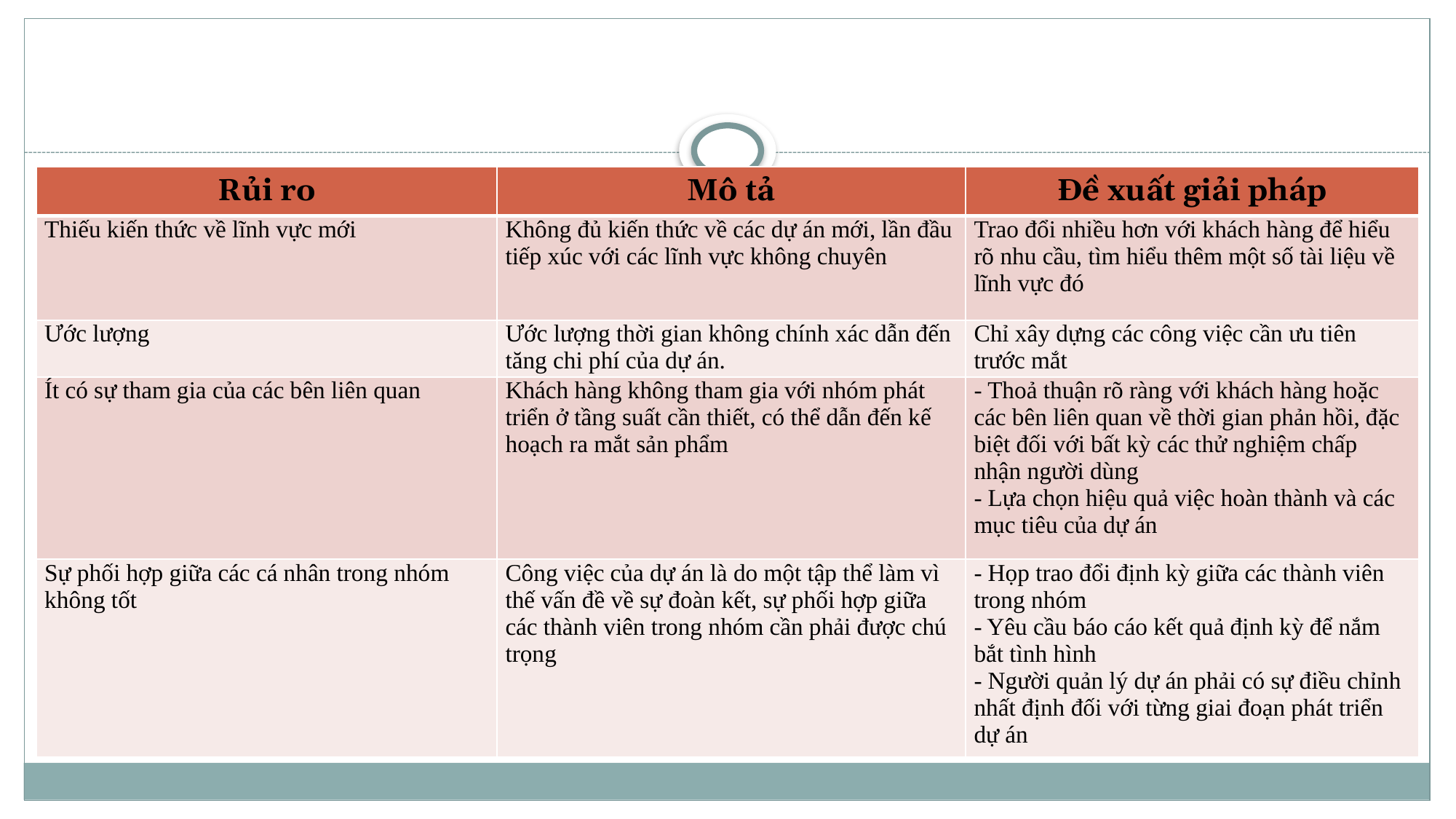

| Rủi ro | Mô tả | Đề xuất giải pháp |
| --- | --- | --- |
| Thiếu kiến thức về lĩnh vực mới | Không đủ kiến thức về các dự án mới, lần đầu tiếp xúc với các lĩnh vực không chuyên | Trao đổi nhiều hơn với khách hàng để hiểu rõ nhu cầu, tìm hiểu thêm một số tài liệu về lĩnh vực đó |
| Ước lượng | Ước lượng thời gian không chính xác dẫn đến tăng chi phí của dự án. | Chỉ xây dựng các công việc cần ưu tiên trước mắt |
| Ít có sự tham gia của các bên liên quan | Khách hàng không tham gia với nhóm phát triển ở tầng suất cần thiết, có thể dẫn đến kế hoạch ra mắt sản phẩm | - Thoả thuận rõ ràng với khách hàng hoặc các bên liên quan về thời gian phản hồi, đặc biệt đối với bất kỳ các thử nghiệm chấp nhận người dùng - Lựa chọn hiệu quả việc hoàn thành và các mục tiêu của dự án |
| Sự phối hợp giữa các cá nhân trong nhóm không tốt | Công việc của dự án là do một tập thể làm vì thế vấn đề về sự đoàn kết, sự phối hợp giữa các thành viên trong nhóm cần phải được chú trọng | - Họp trao đổi định kỳ giữa các thành viên trong nhóm - Yêu cầu báo cáo kết quả định kỳ để nắm bắt tình hình - Người quản lý dự án phải có sự điều chỉnh nhất định đối với từng giai đoạn phát triển dự án |